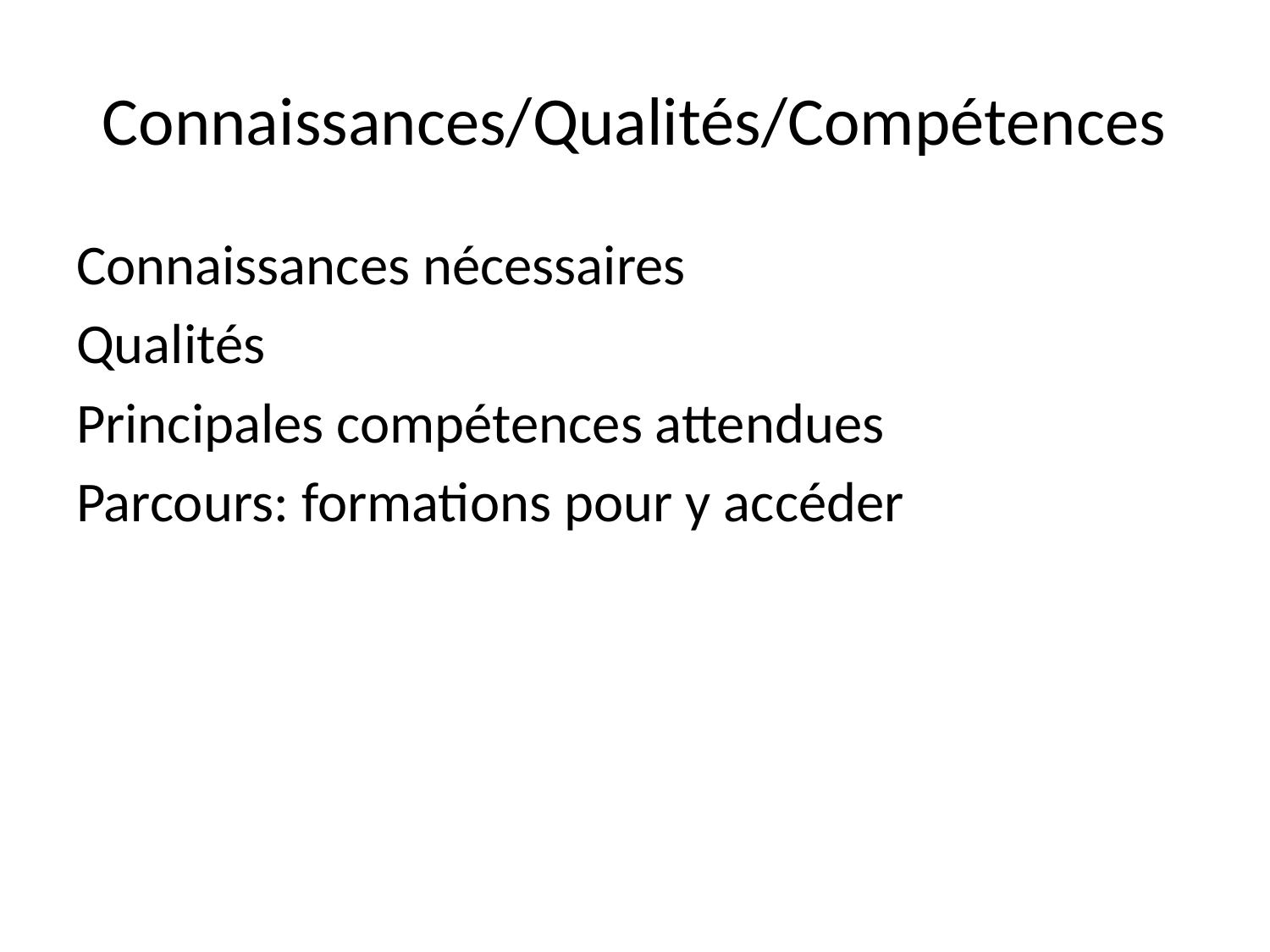

# Connaissances/Qualités/Compétences
Connaissances nécessaires
Qualités
Principales compétences attendues
Parcours: formations pour y accéder